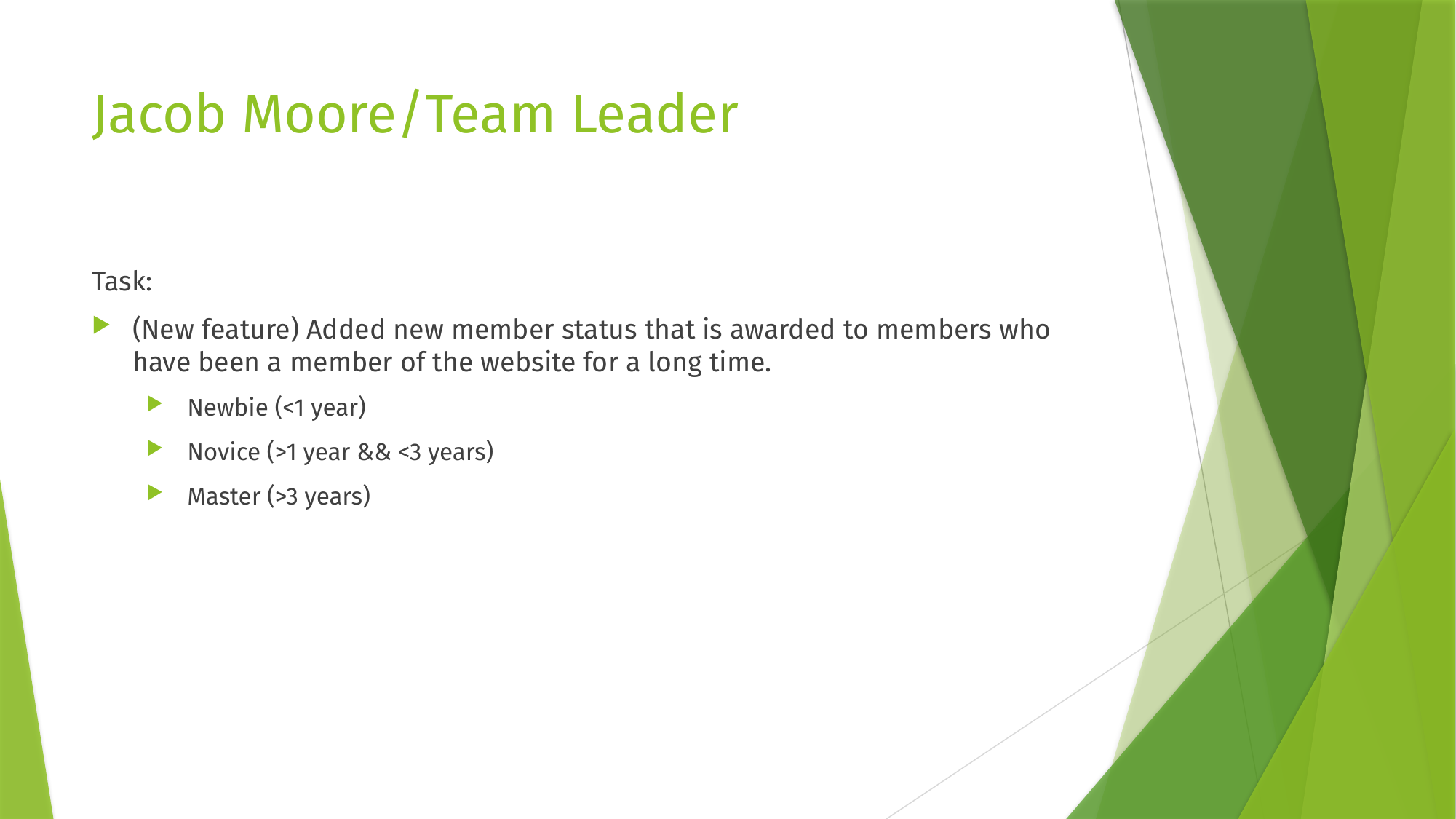

# Jacob Moore/Team Leader
Task:
(New feature) Added new member status that is awarded to members who have been a member of the website for a long time.
Newbie (<1 year)
Novice (>1 year && <3 years)
Master (>3 years)